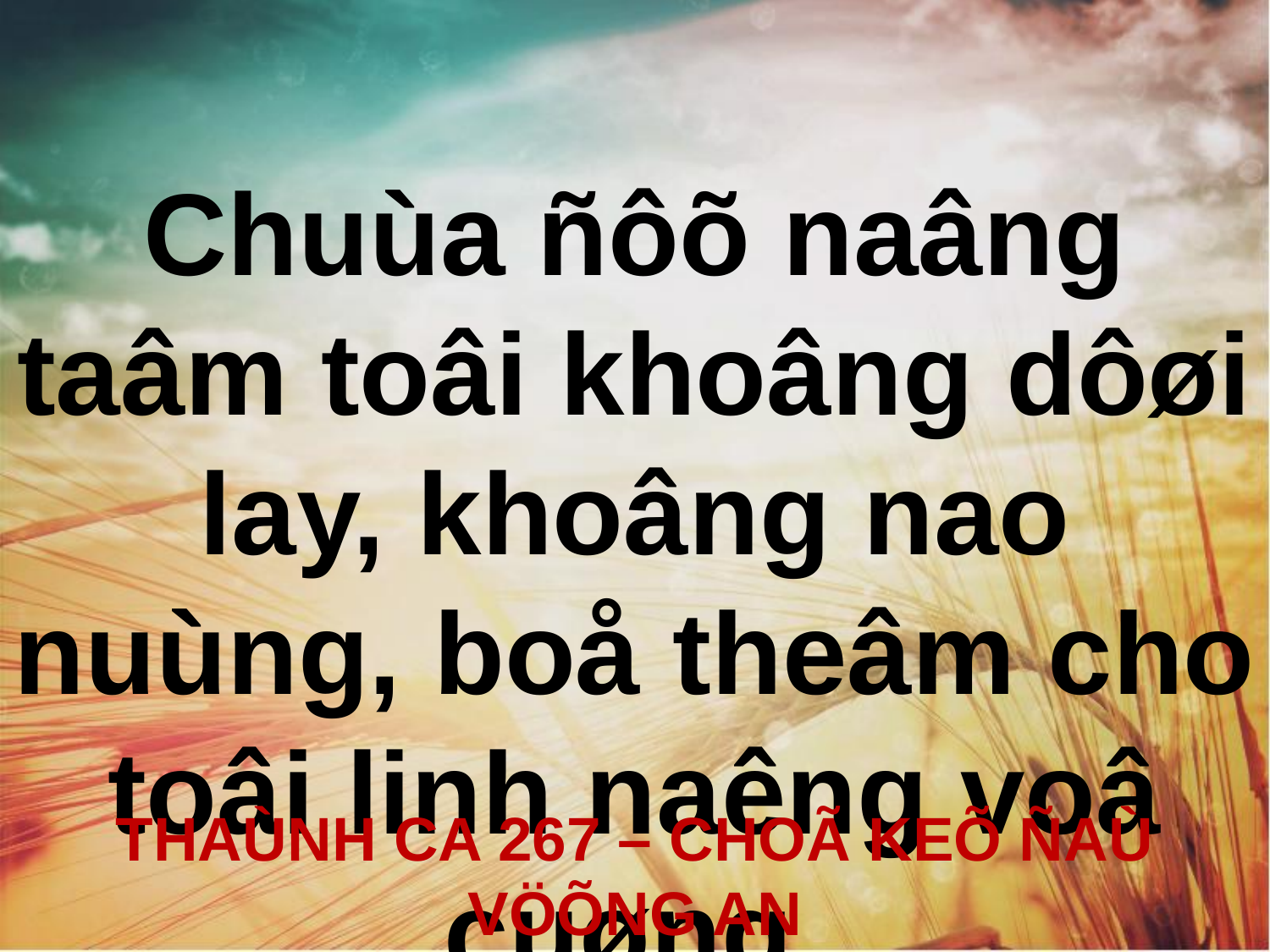

Chuùa ñôõ naâng taâm toâi khoâng dôøi lay, khoâng nao nuùng, boå theâm cho toâi linh naêng voâ cuøng.
THAÙNH CA 267 – CHOÃ KEÕ ÑAÙ VÖÕNG AN